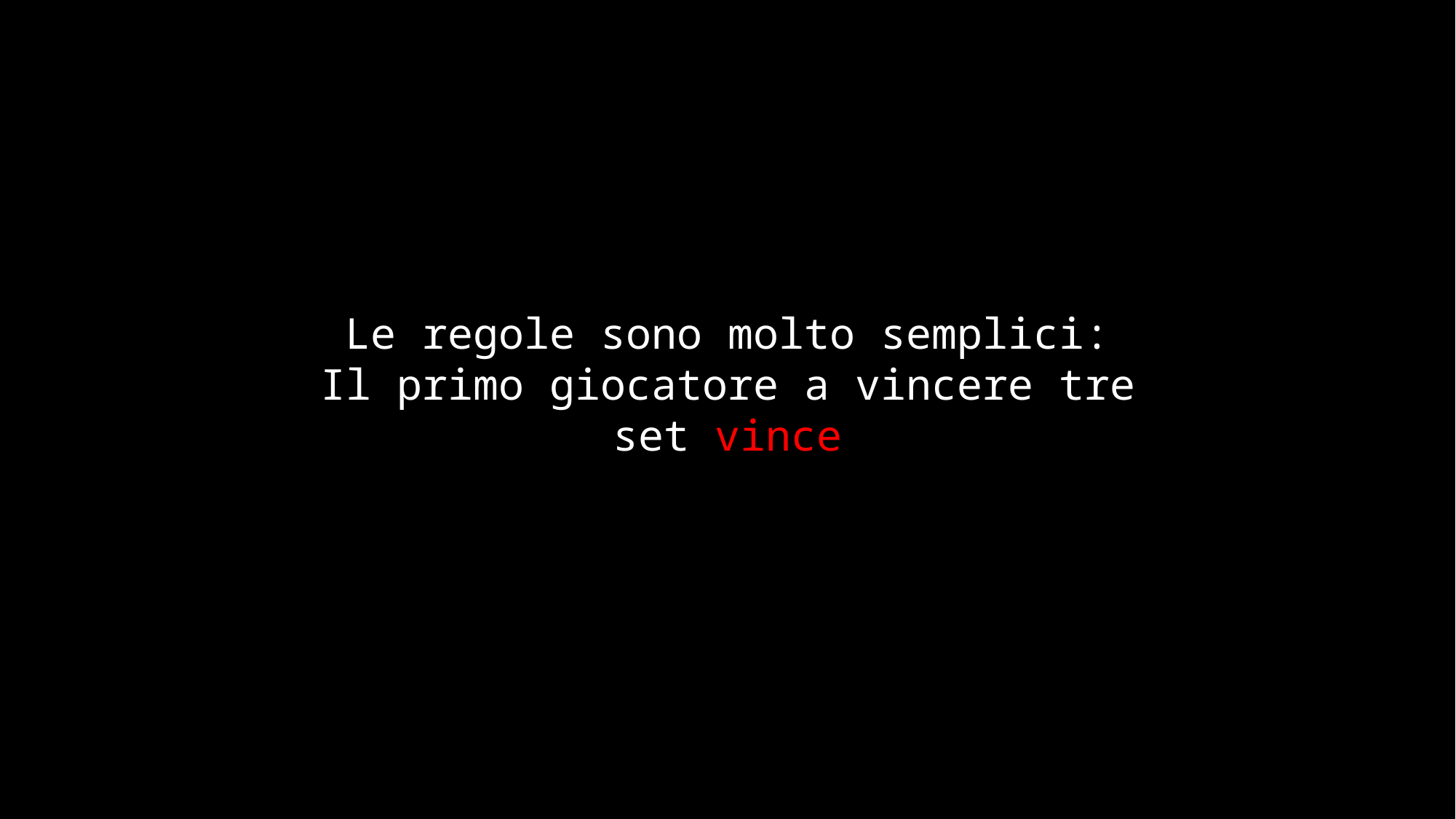

Le regole sono molto semplici:
Il primo giocatore a vincere tre set vince